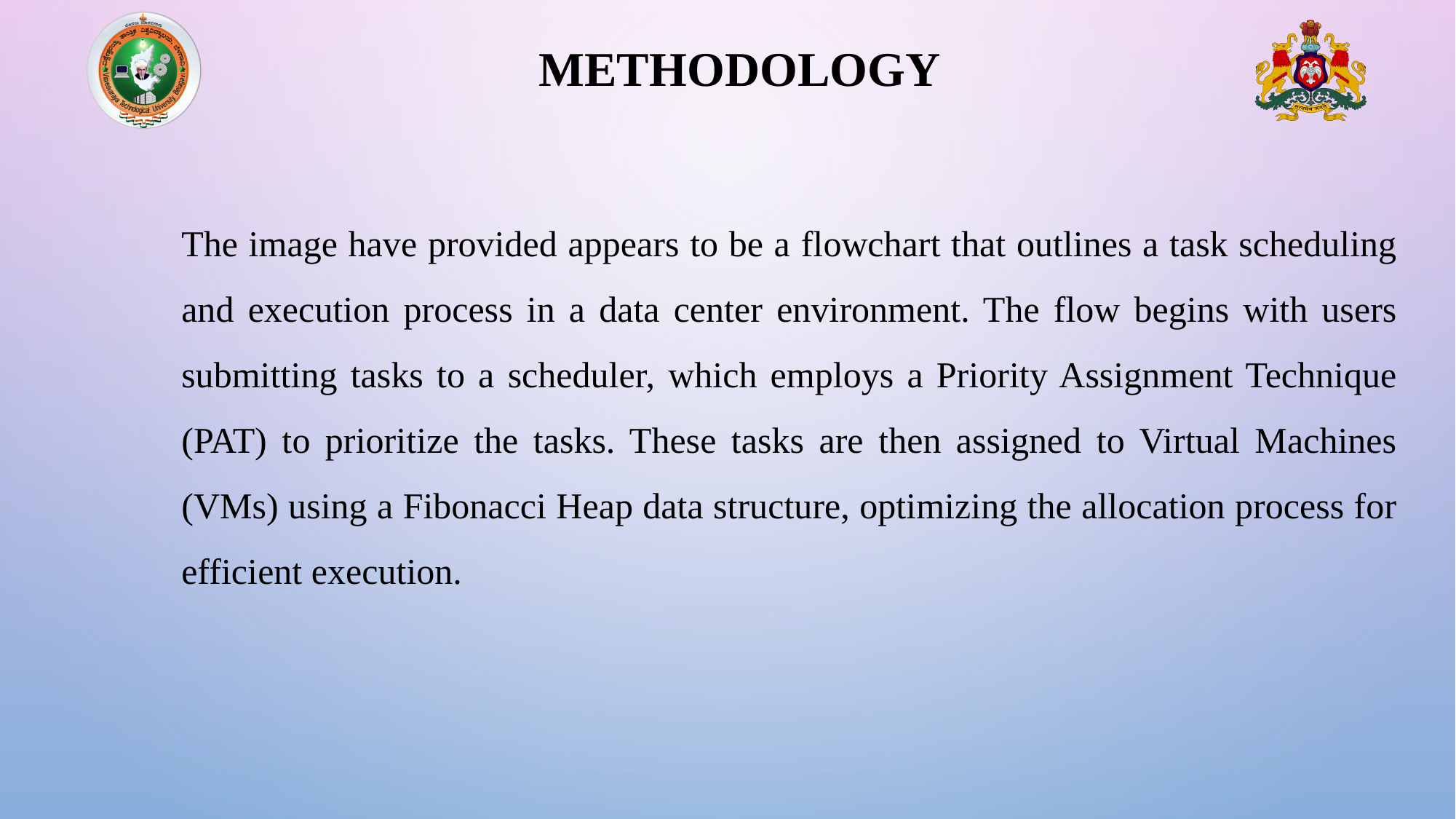

METHODOLOGY
The image have provided appears to be a flowchart that outlines a task scheduling and execution process in a data center environment. The flow begins with users submitting tasks to a scheduler, which employs a Priority Assignment Technique (PAT) to prioritize the tasks. These tasks are then assigned to Virtual Machines (VMs) using a Fibonacci Heap data structure, optimizing the allocation process for efficient execution.